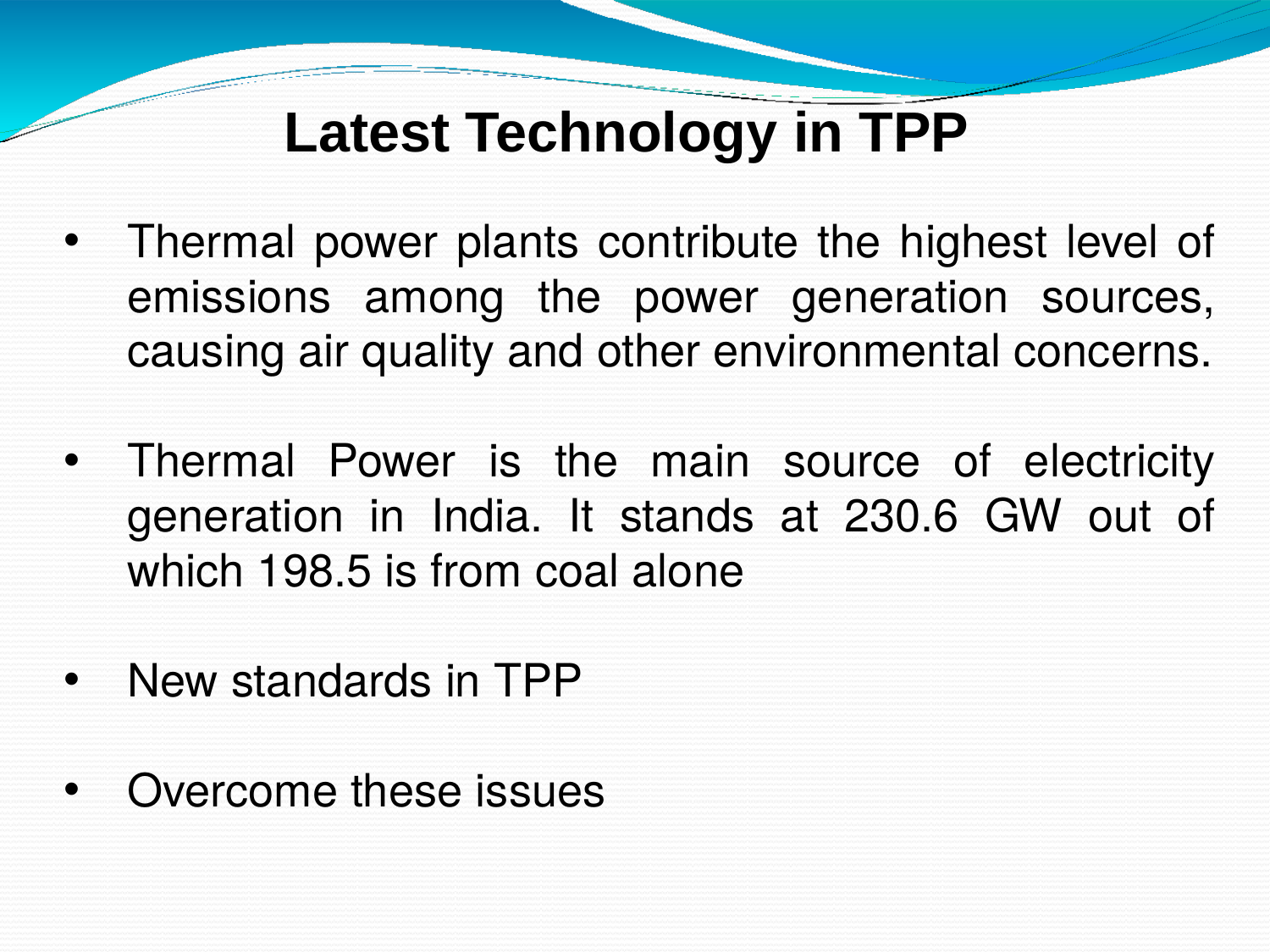

# Latest Technology in TPP
Thermal power plants contribute the highest level of emissions among the power generation sources, causing air quality and other environmental concerns.

Thermal Power is the main source of electricity generation in India. It stands at 230.6 GW out of which 198.5 is from coal alone

New standards in TPP

Overcome these issues